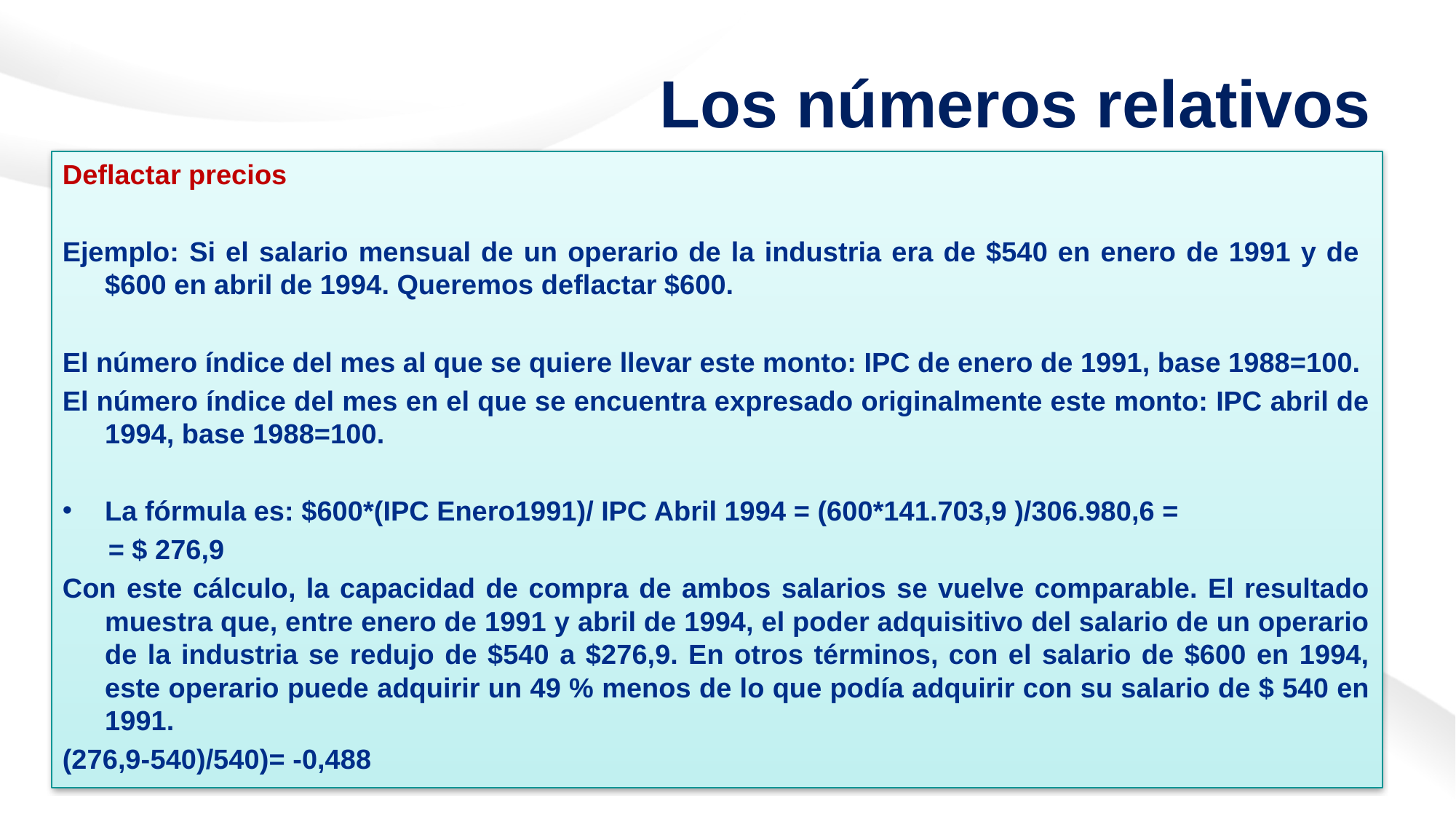

# Los números relativos
Deflactar precios

Ejemplo: Si el salario mensual de un operario de la industria era de $540 en enero de 1991 y de  $600 en abril de 1994. Queremos deflactar $600.

El número índice del mes al que se quiere llevar este monto: IPC de enero de 1991, base 1988=100.
El número índice del mes en el que se encuentra expresado originalmente este monto: IPC abril de 1994, base 1988=100.

La fórmula es: $600*(IPC Enero1991)/ IPC Abril 1994 = (600*141.703,9 )/306.980,6 =
      = $ 276,9
Con este cálculo, la capacidad de compra de ambos salarios se vuelve comparable. El resultado muestra que, entre enero de 1991 y abril de 1994, el poder adquisitivo del salario de un operario de la industria se redujo de $540 a $276,9. En otros términos, con el salario de $600 en 1994, este operario puede adquirir un 49 % menos de lo que podía adquirir con su salario de $ 540 en 1991.
(276,9-540)/540)= -0,488